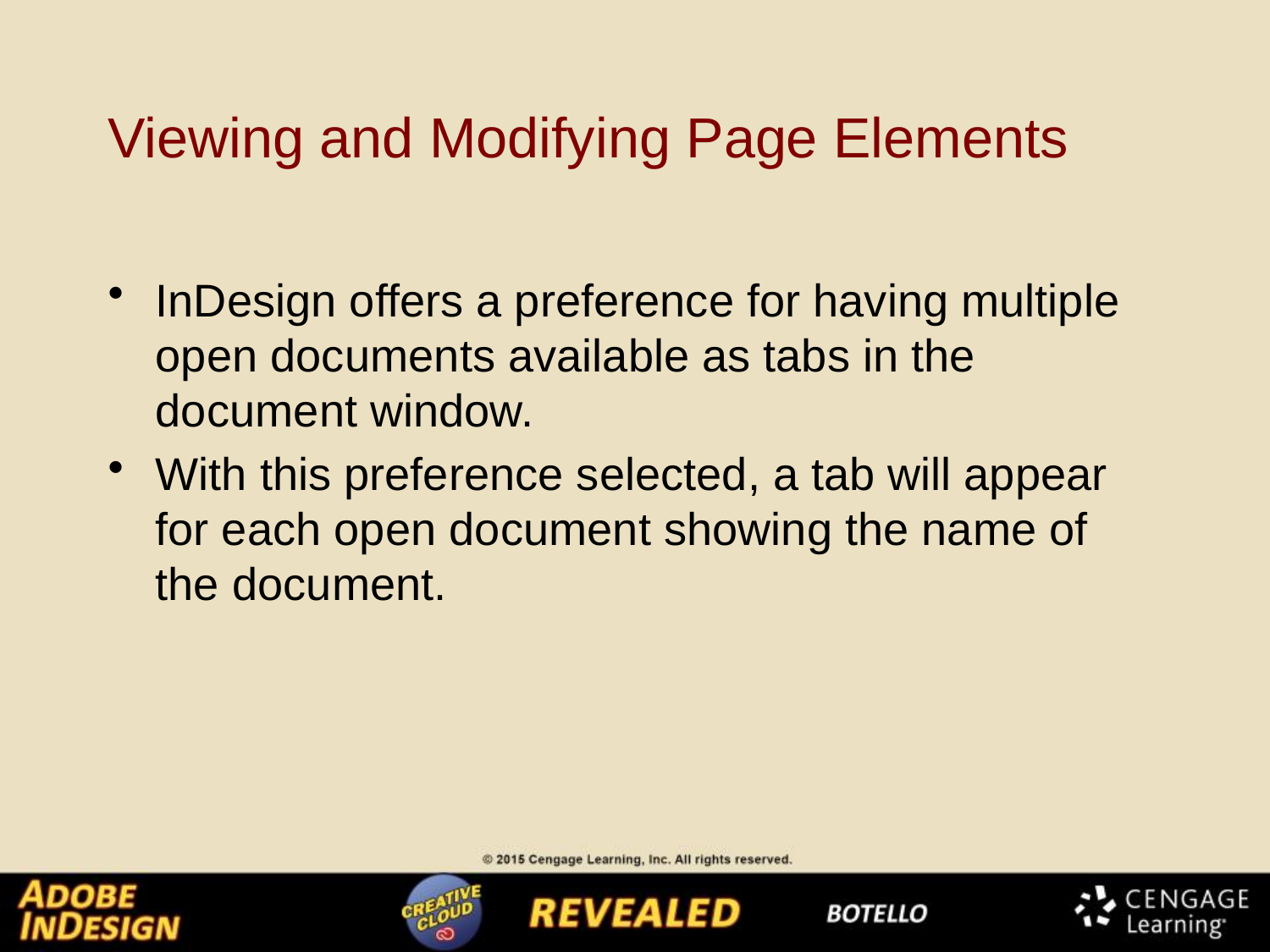

# Viewing and Modifying Page Elements
InDesign offers a preference for having multiple open documents available as tabs in the document window.
With this preference selected, a tab will appear for each open document showing the name of the document.